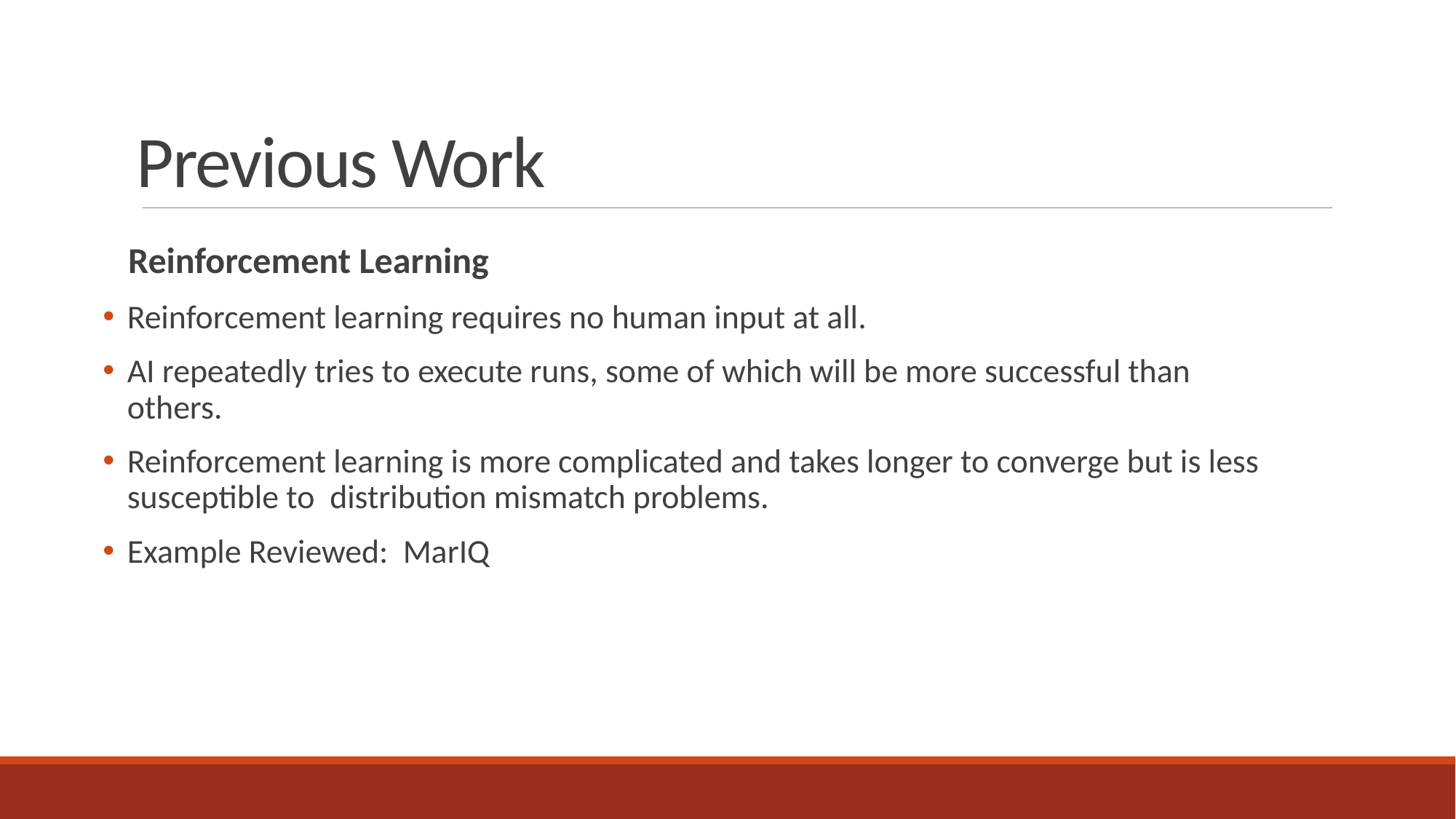

# Previous Work

      Reinforcement Learning
Reinforcement learning requires no human input at all.
AI repeatedly tries to execute runs, some of which will be more successful than others.
Reinforcement learning is more complicated and takes longer to converge but is less susceptible to  distribution mismatch problems.
Example Reviewed:  MarIQ